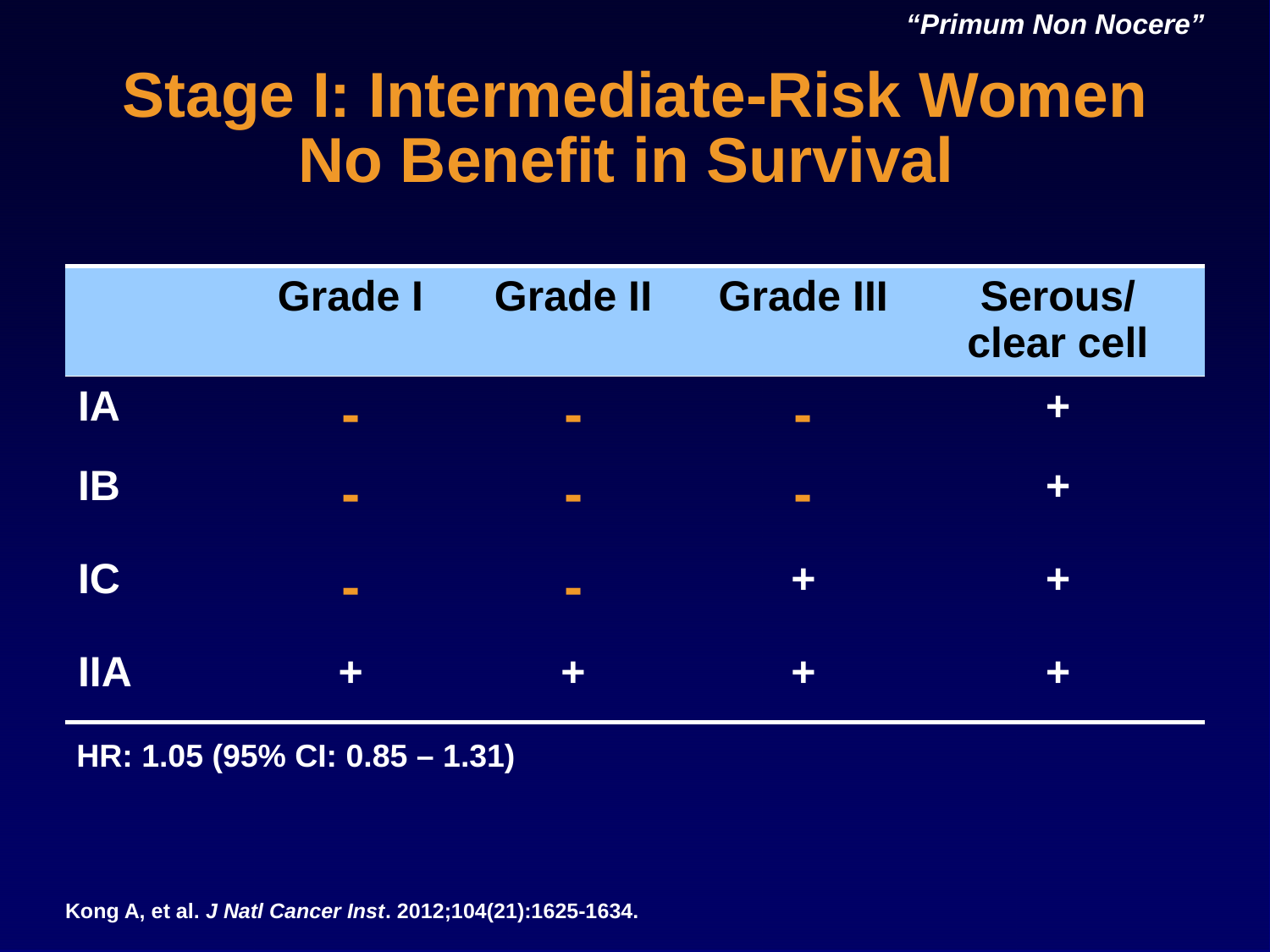

“Primum Non Nocere”
Stage I: Intermediate-Risk Women
No Benefit in Survival
|  | Grade I | Grade II | Grade III | Serous/ clear cell |
| --- | --- | --- | --- | --- |
| IA | - | - | - | + |
| IB | - | - | - | + |
| IC | - | - | + | + |
| IIA | + | + | + | + |

HR: 1.05 (95% CI: 0.85 – 1.31)
Kong A, et al. J Natl Cancer Inst. 2012;104(21):1625-1634.